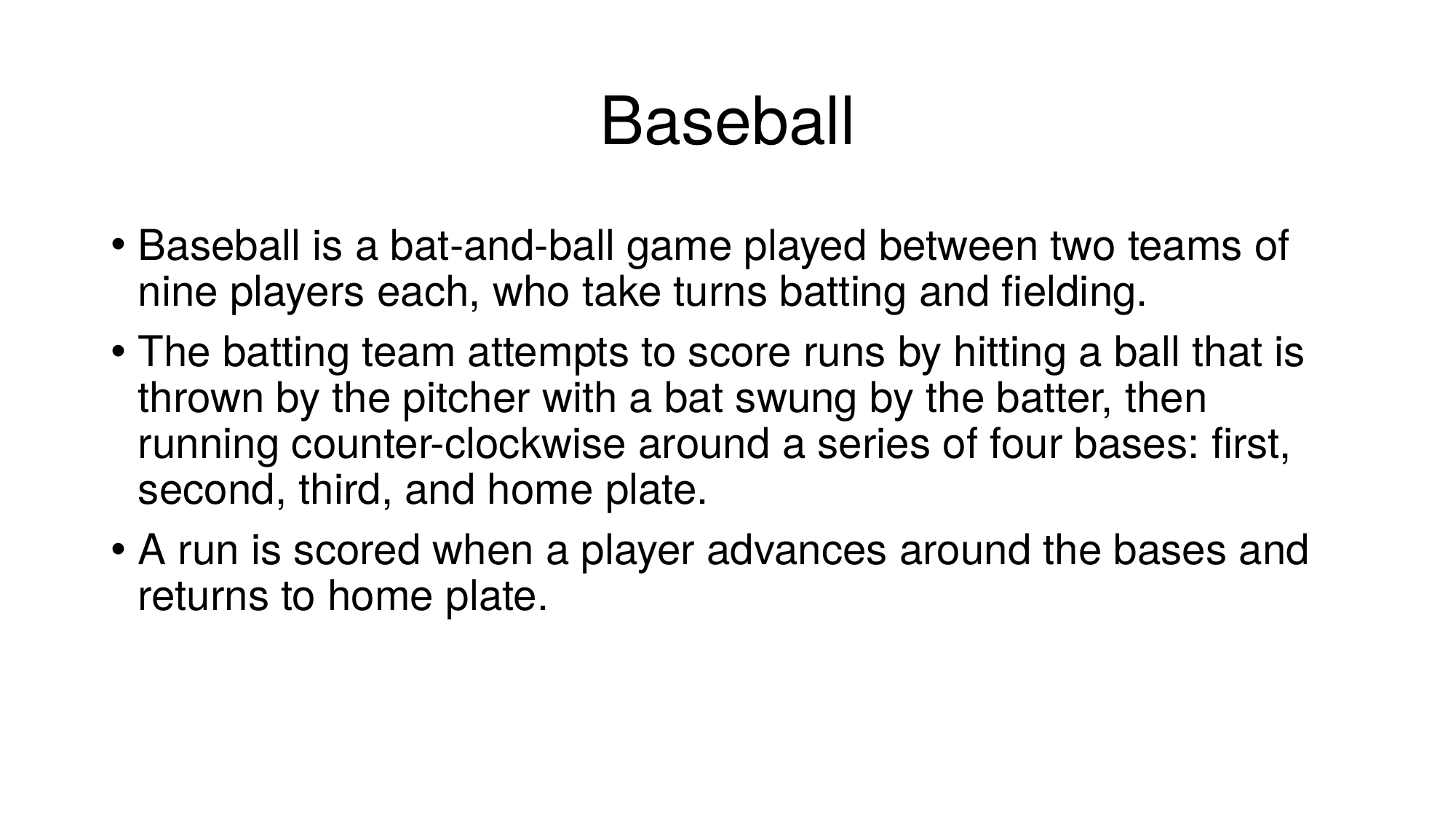

# Baseball
Baseball is a bat-and-ball game played between two teams of nine players each, who take turns batting and fielding.
The batting team attempts to score runs by hitting a ball that is thrown by the pitcher with a bat swung by the batter, then running counter-clockwise around a series of four bases: first, second, third, and home plate.
A run is scored when a player advances around the bases and returns to home plate.